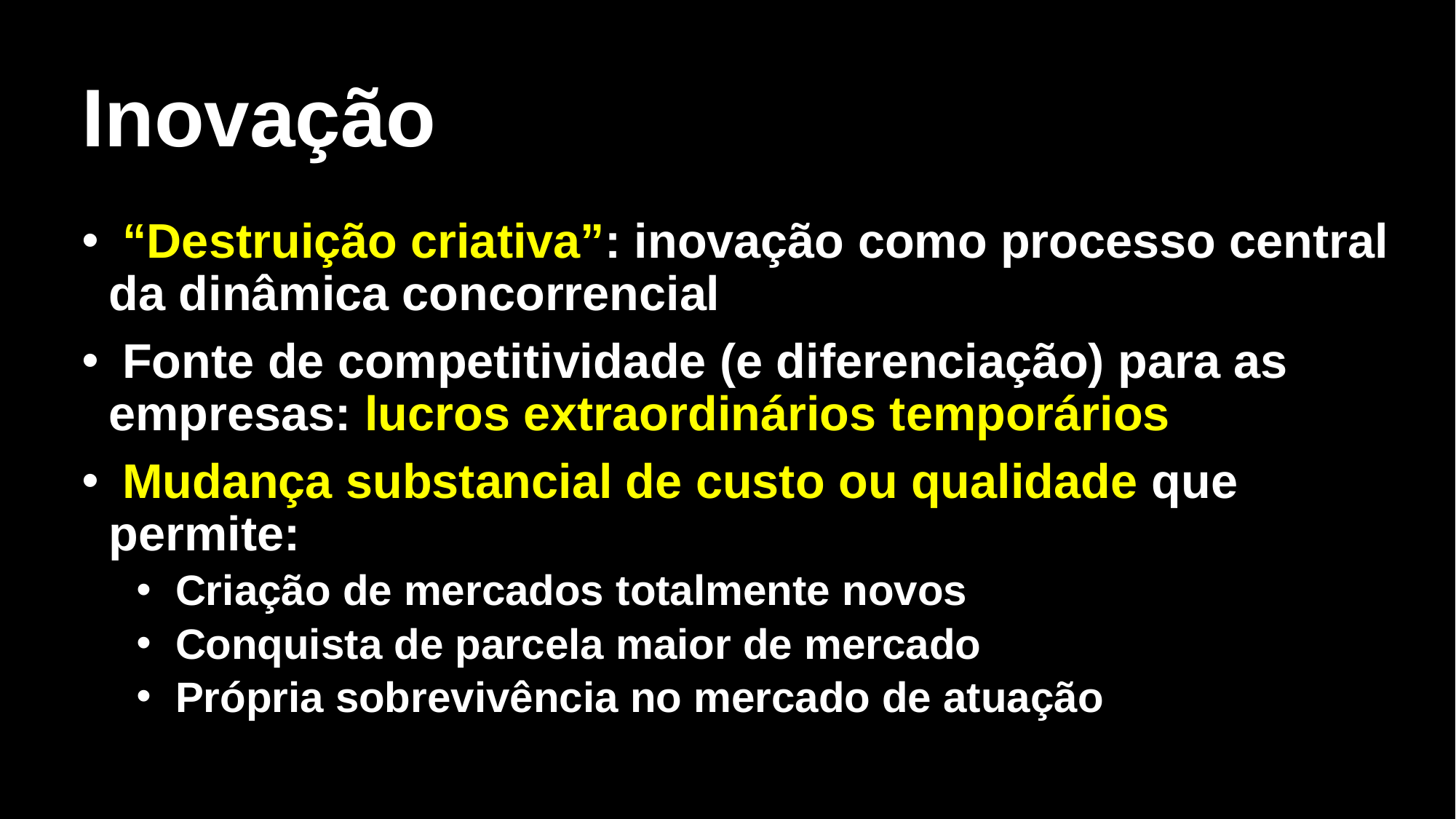

# Inovação
 “Destruição criativa”: inovação como processo central da dinâmica concorrencial
 Fonte de competitividade (e diferenciação) para as empresas: lucros extraordinários temporários
 Mudança substancial de custo ou qualidade que permite:
 Criação de mercados totalmente novos
 Conquista de parcela maior de mercado
 Própria sobrevivência no mercado de atuação